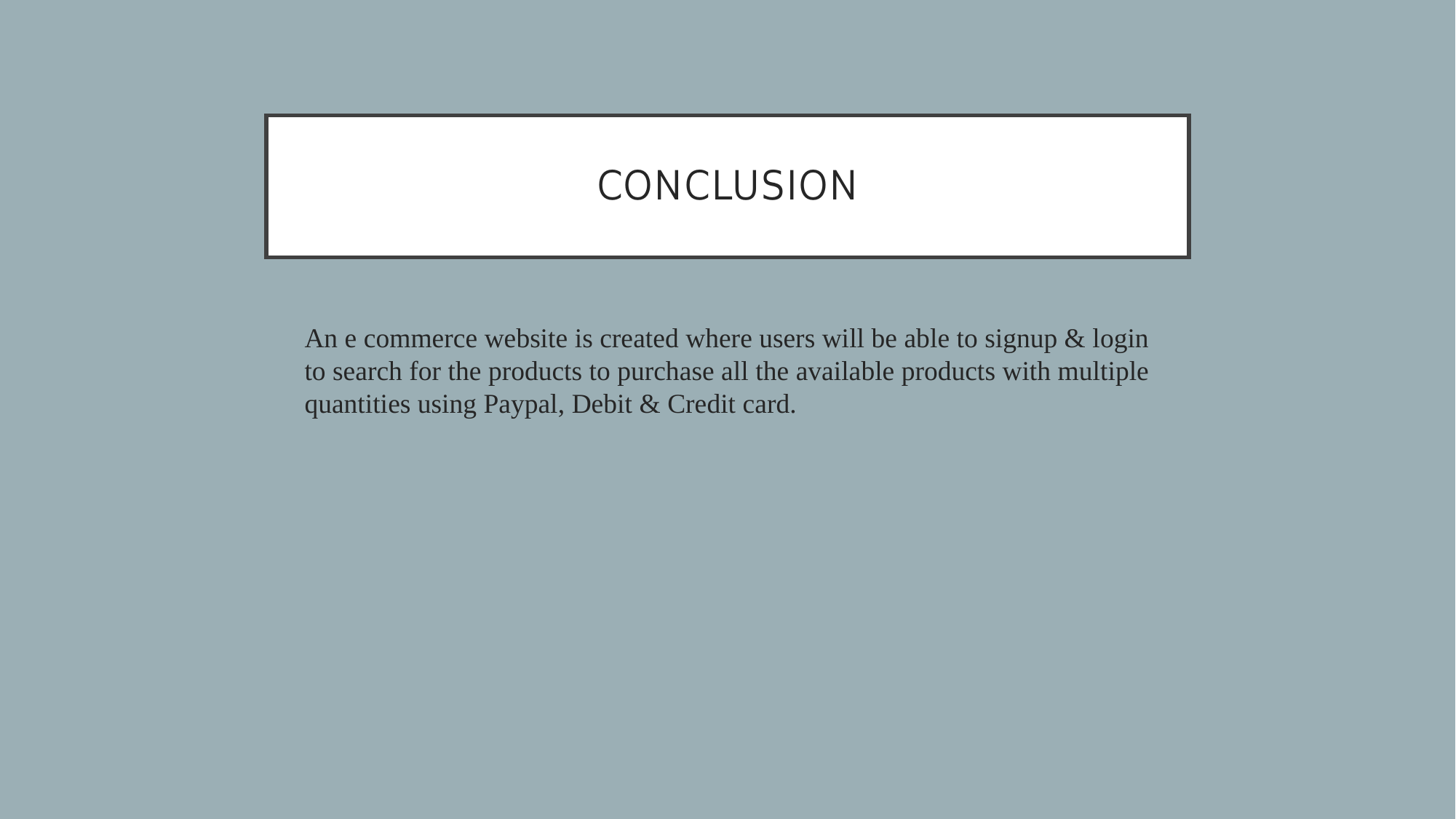

# CONCLUSION
An e commerce website is created where users will be able to signup & login to search for the products to purchase all the available products with multiple quantities using Paypal, Debit & Credit card.